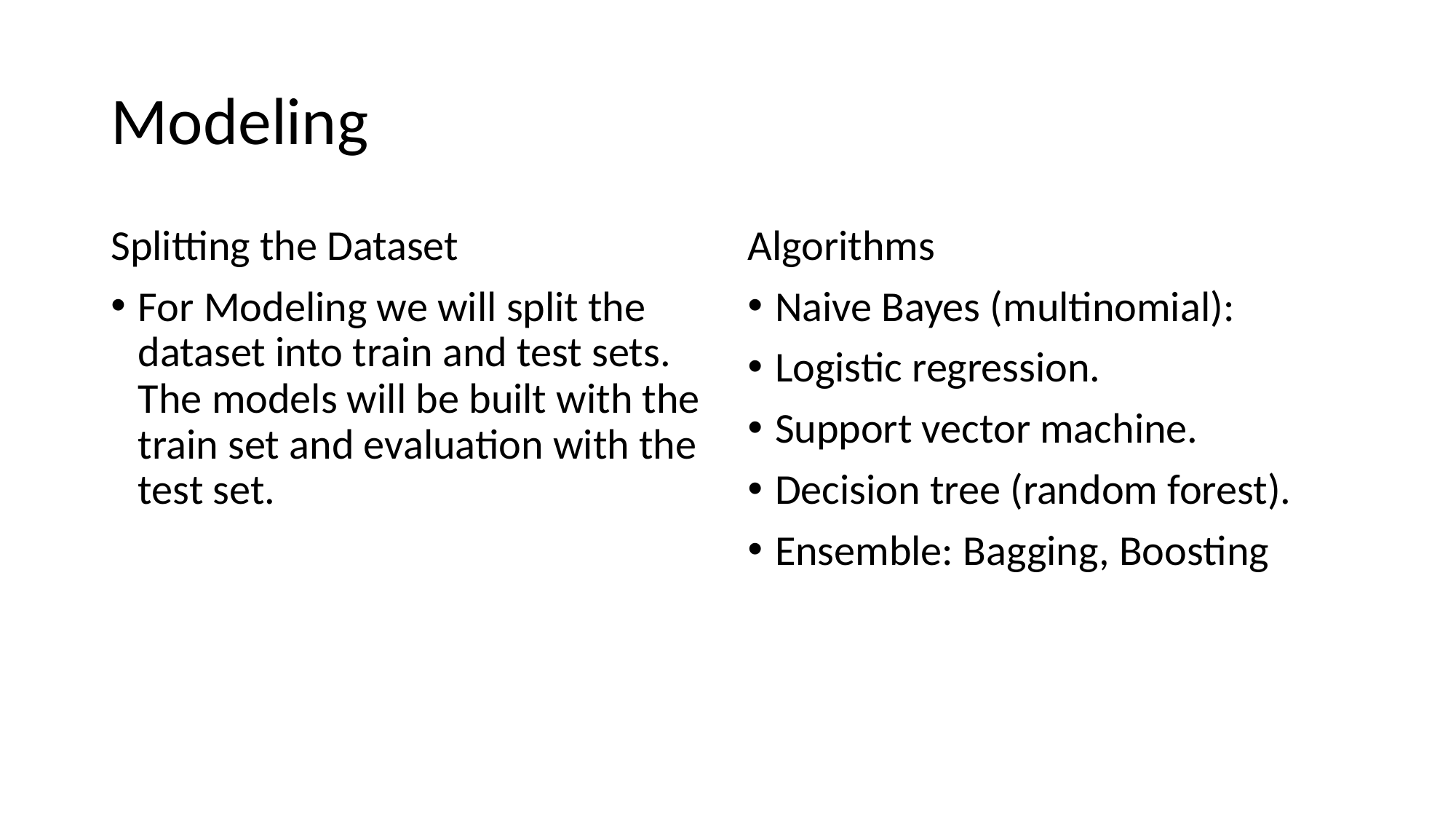

# Modeling
Splitting the Dataset
For Modeling we will split the dataset into train and test sets. The models will be built with the train set and evaluation with the test set.

Algorithms
Naive Bayes (multinomial):
Logistic regression.
Support vector machine.
Decision tree (random forest).
Ensemble: Bagging, Boosting